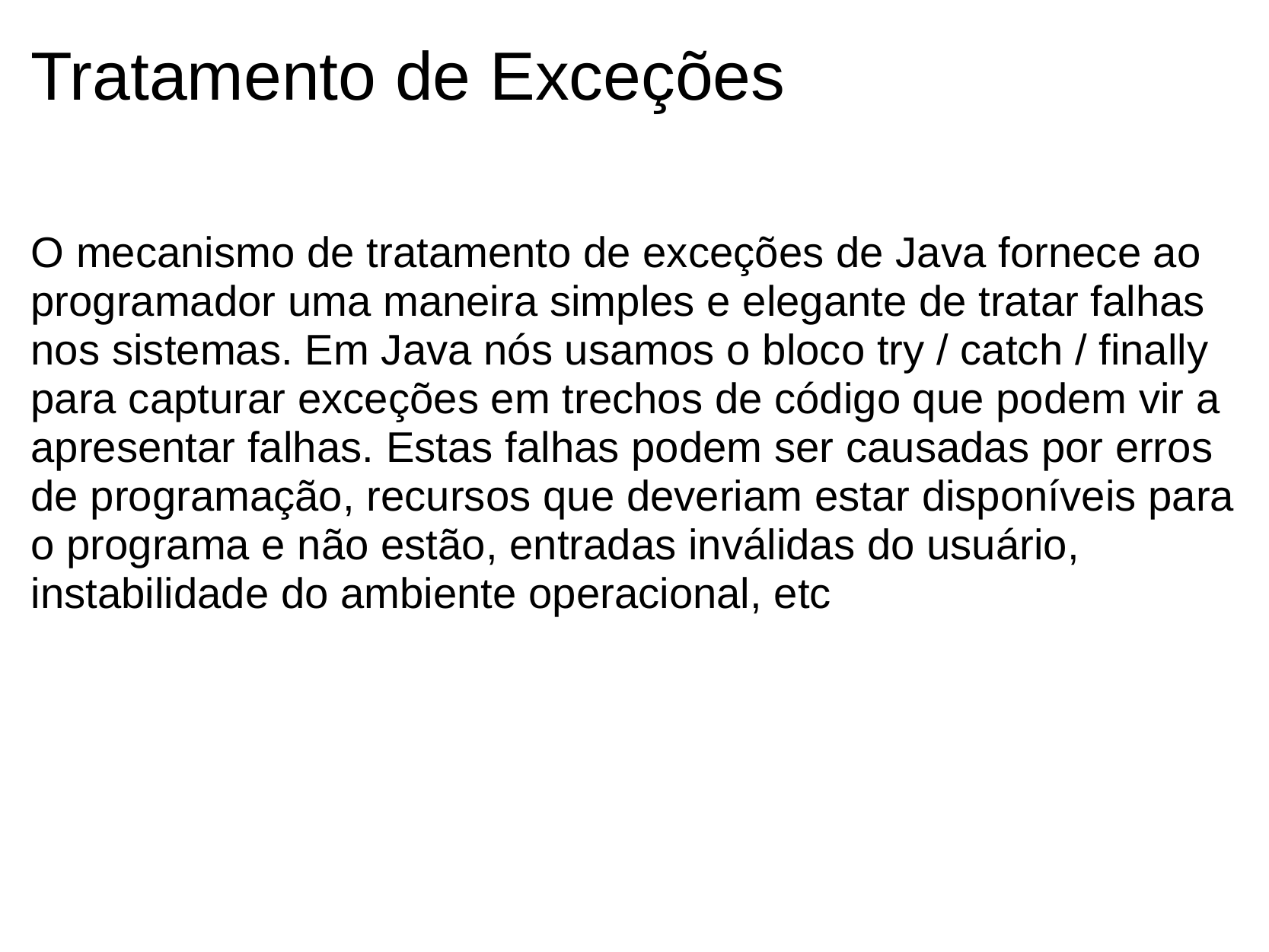

# Tratamento de Exceções
O mecanismo de tratamento de exceções de Java fornece ao programador uma maneira simples e elegante de tratar falhas nos sistemas. Em Java nós usamos o bloco try / catch / finally para capturar exceções em trechos de código que podem vir a apresentar falhas. Estas falhas podem ser causadas por erros de programação, recursos que deveriam estar disponíveis para o programa e não estão, entradas inválidas do usuário, instabilidade do ambiente operacional, etc